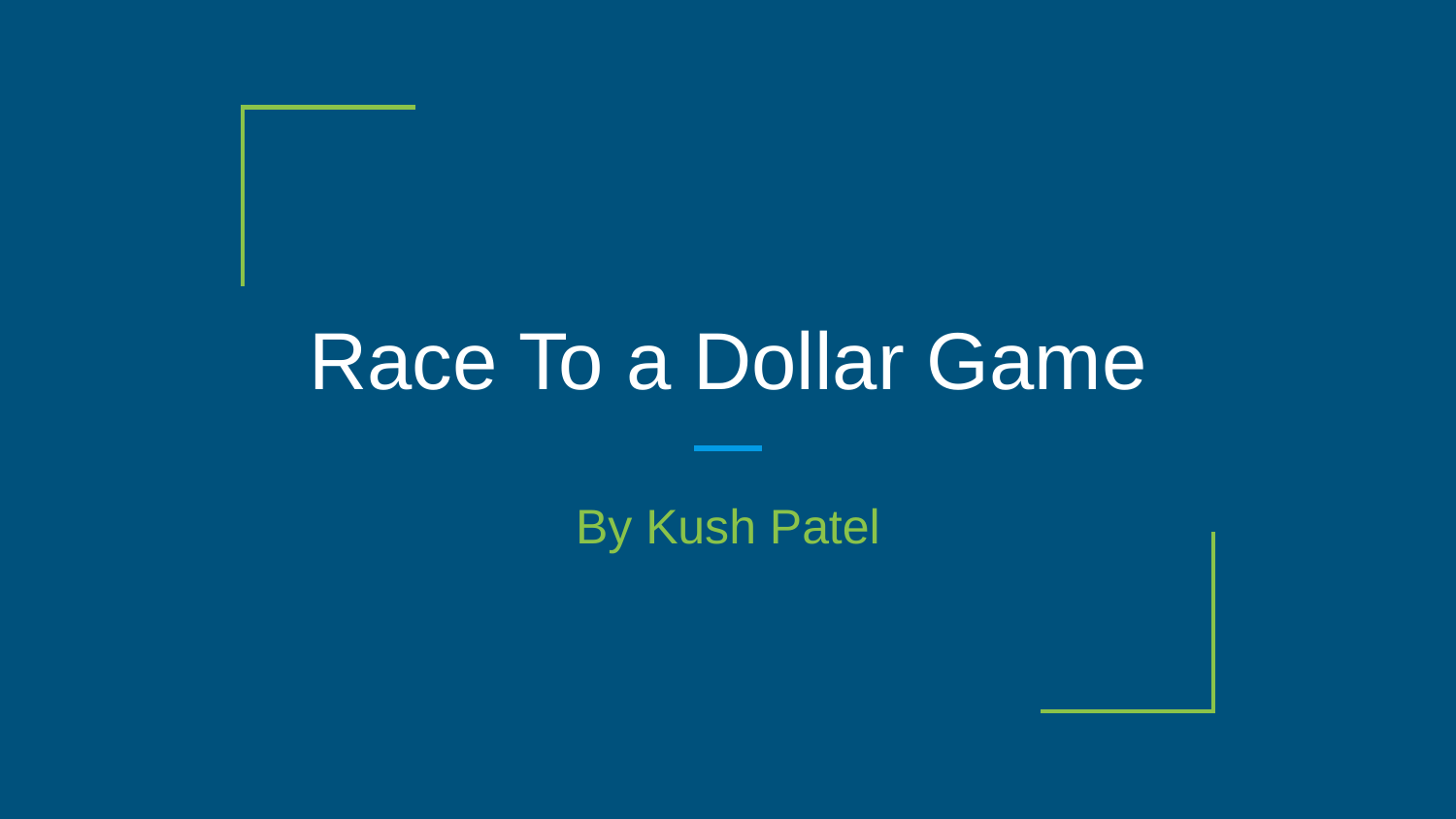

# Race To a Dollar Game
By Kush Patel